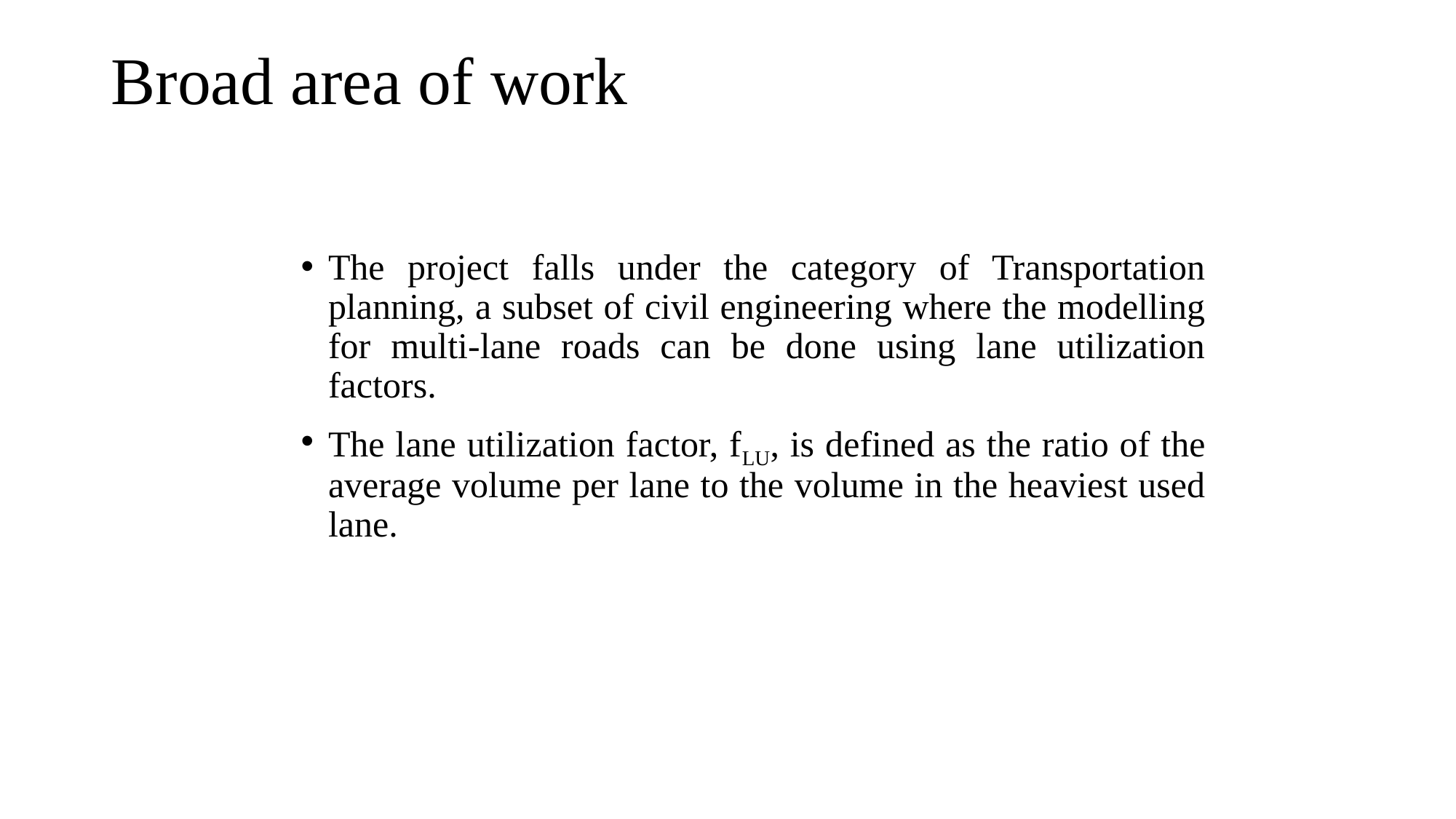

# Broad area of work
The project falls under the category of Transportation planning, a subset of civil engineering where the modelling for multi-lane roads can be done using lane utilization factors.
The lane utilization factor, fLU, is defined as the ratio of the average volume per lane to the volume in the heaviest used lane.